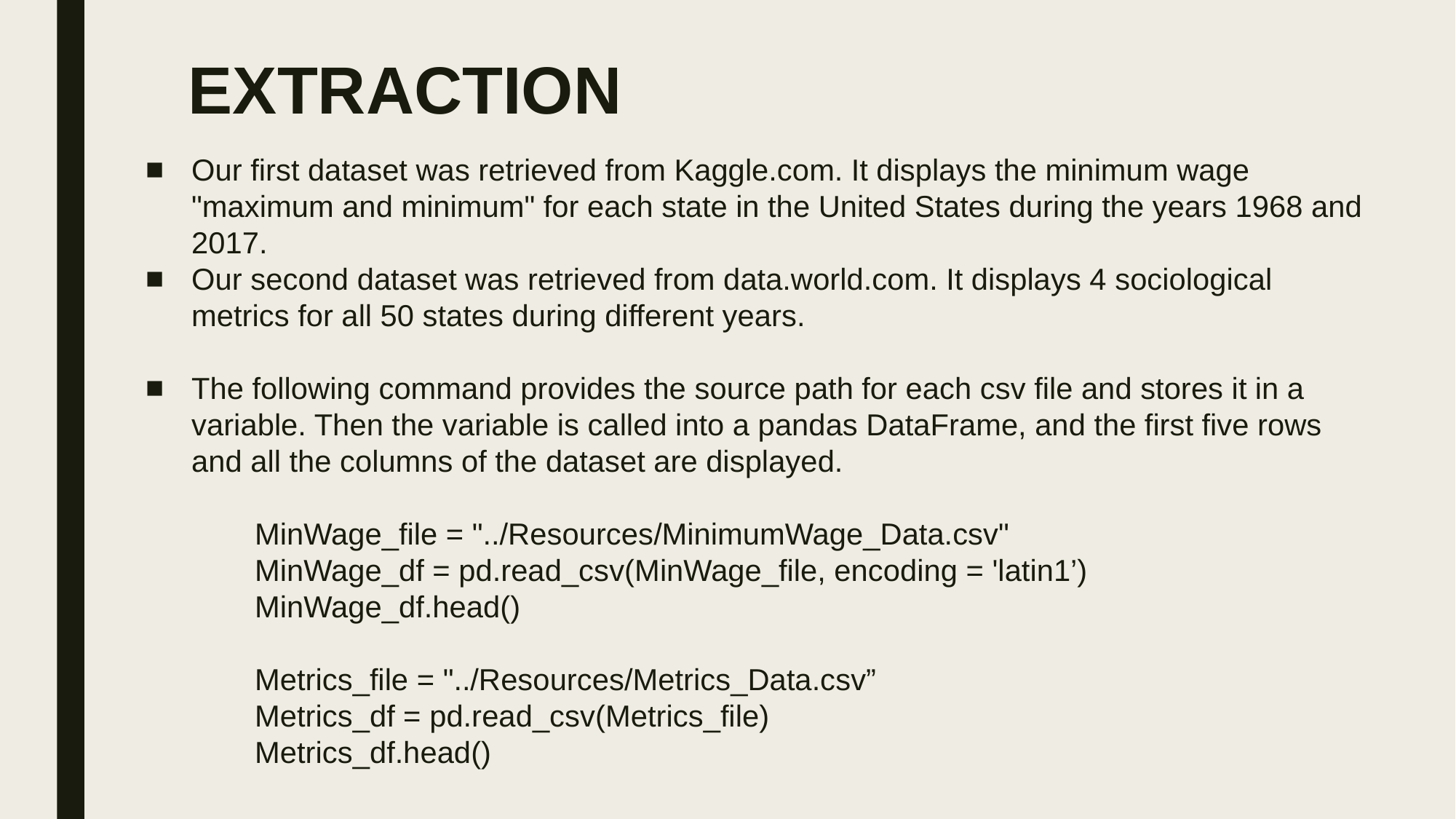

# EXTRACTION
Our first dataset was retrieved from Kaggle.com. It displays the minimum wage "maximum and minimum" for each state in the United States during the years 1968 and 2017.
Our second dataset was retrieved from data.world.com. It displays 4 sociological metrics for all 50 states during different years.

The following command provides the source path for each csv file and stores it in a variable. Then the variable is called into a pandas DataFrame, and the first five rows and all the columns of the dataset are displayed.

	MinWage_file = "../Resources/MinimumWage_Data.csv"
	MinWage_df = pd.read_csv(MinWage_file, encoding = 'latin1’)
	MinWage_df.head()

	Metrics_file = "../Resources/Metrics_Data.csv”
	Metrics_df = pd.read_csv(Metrics_file)
	Metrics_df.head()